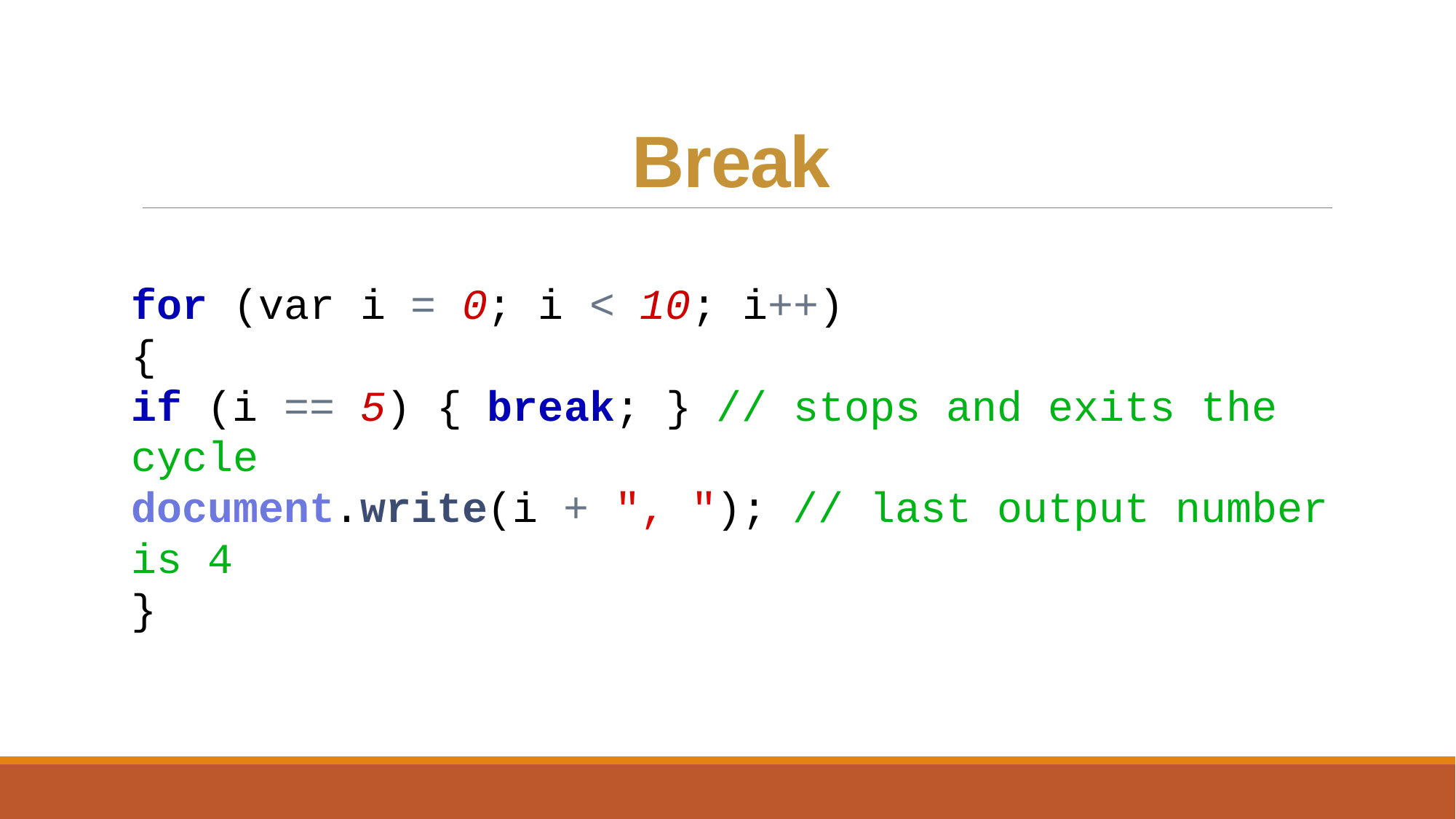

# Break

for (var i = 0; i < 10; i++)
{
if (i == 5) { break; } // stops and exits the cycle
document.write(i + ", "); // last output number is 4
}